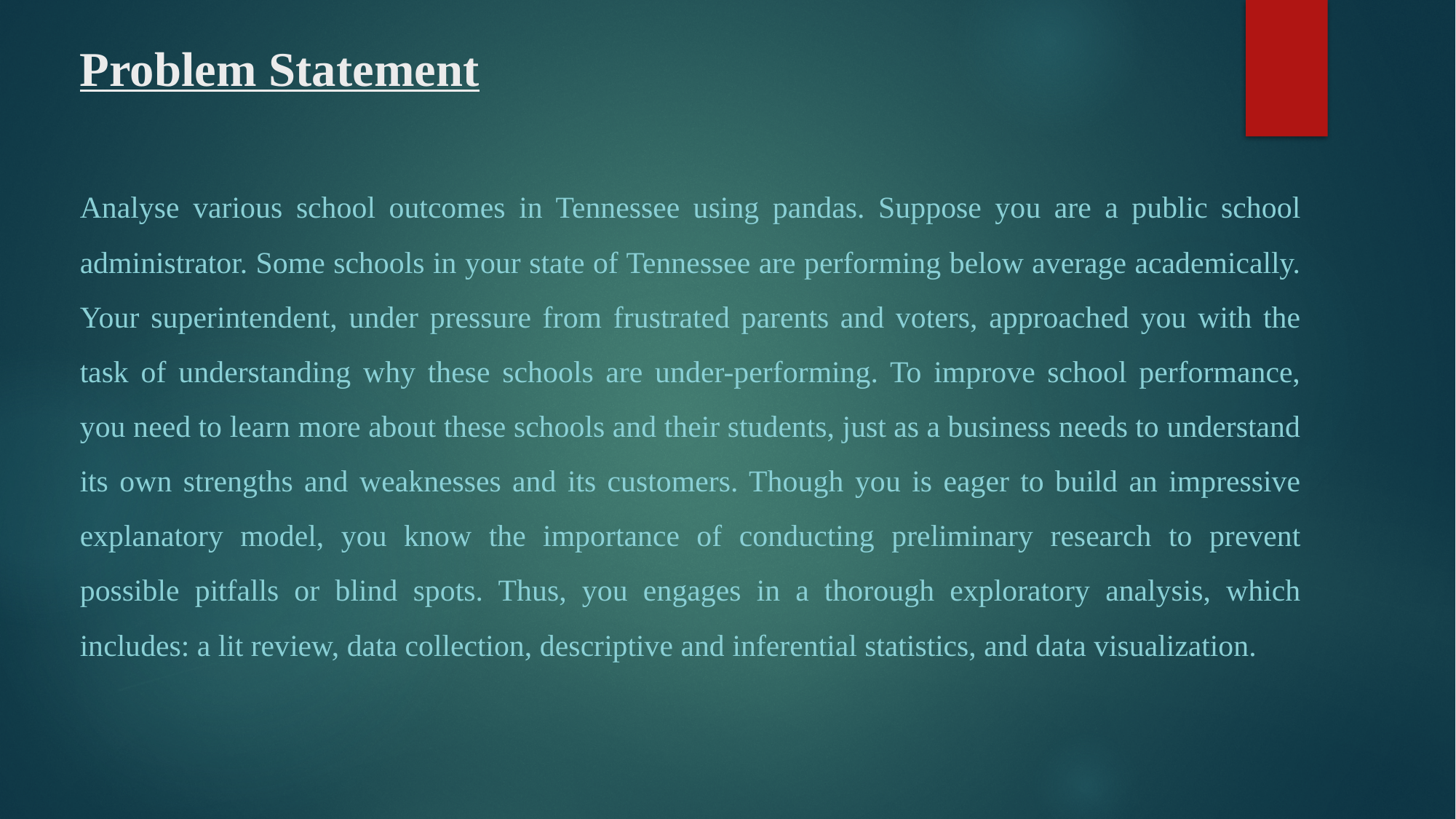

# Problem Statement
Analyse various school outcomes in Tennessee using pandas. Suppose you are a public school administrator. Some schools in your state of Tennessee are performing below average academically. Your superintendent, under pressure from frustrated parents and voters, approached you with the task of understanding why these schools are under-performing. To improve school performance, you need to learn more about these schools and their students, just as a business needs to understand its own strengths and weaknesses and its customers. Though you is eager to build an impressive explanatory model, you know the importance of conducting preliminary research to prevent possible pitfalls or blind spots. Thus, you engages in a thorough exploratory analysis, which includes: a lit review, data collection, descriptive and inferential statistics, and data visualization.